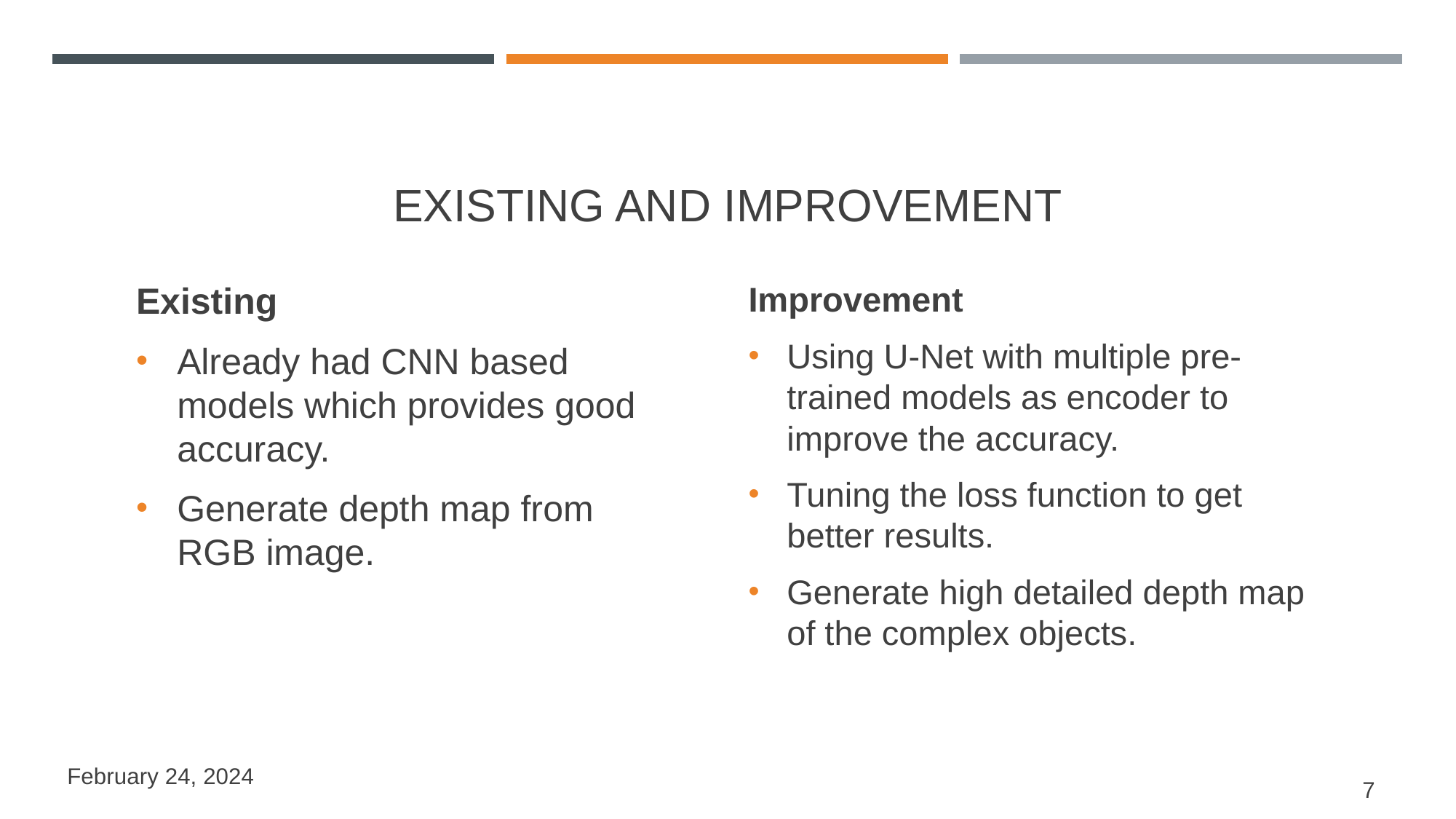

Existing and Improvement

Existing
Already had CNN based models which provides good accuracy.
Generate depth map from  RGB image.

Improvement
Using U-Net with multiple pre-trained models as encoder to improve the accuracy.
Tuning the loss function to get better results.
Generate high detailed depth map of the complex objects.

February 24, 2024
7